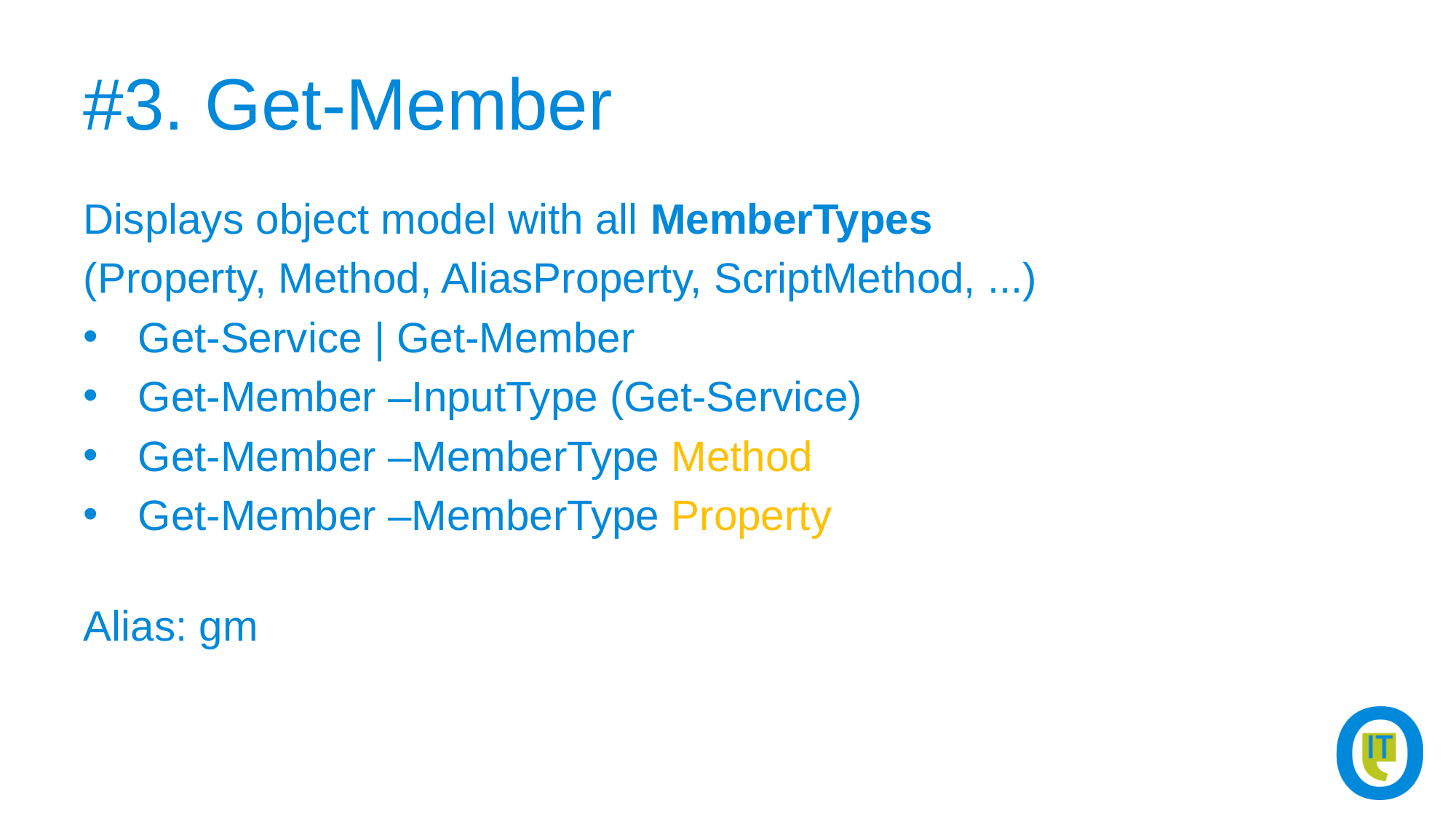

# #3. Get-Member
Displays object model with all MemberTypes
(Property, Method, AliasProperty, ScriptMethod, ...)
Get-Service | Get-Member
Get-Member –InputType (Get-Service)
Get-Member –MemberType Method
Get-Member –MemberType Property
Alias: gm